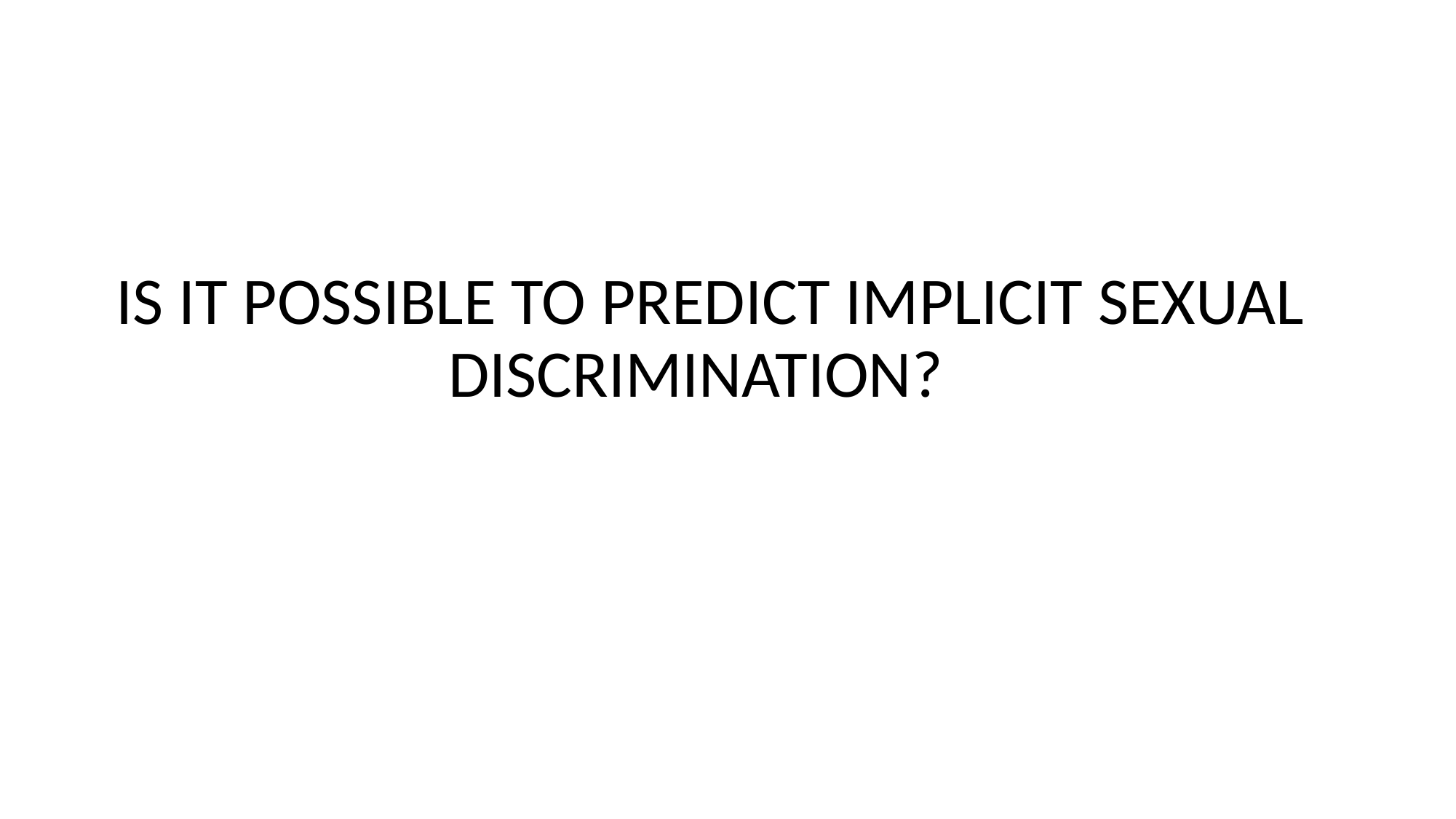

# IS IT POSSIBLE TO PREDICT IMPLICIT SEXUAL DISCRIMINATION?